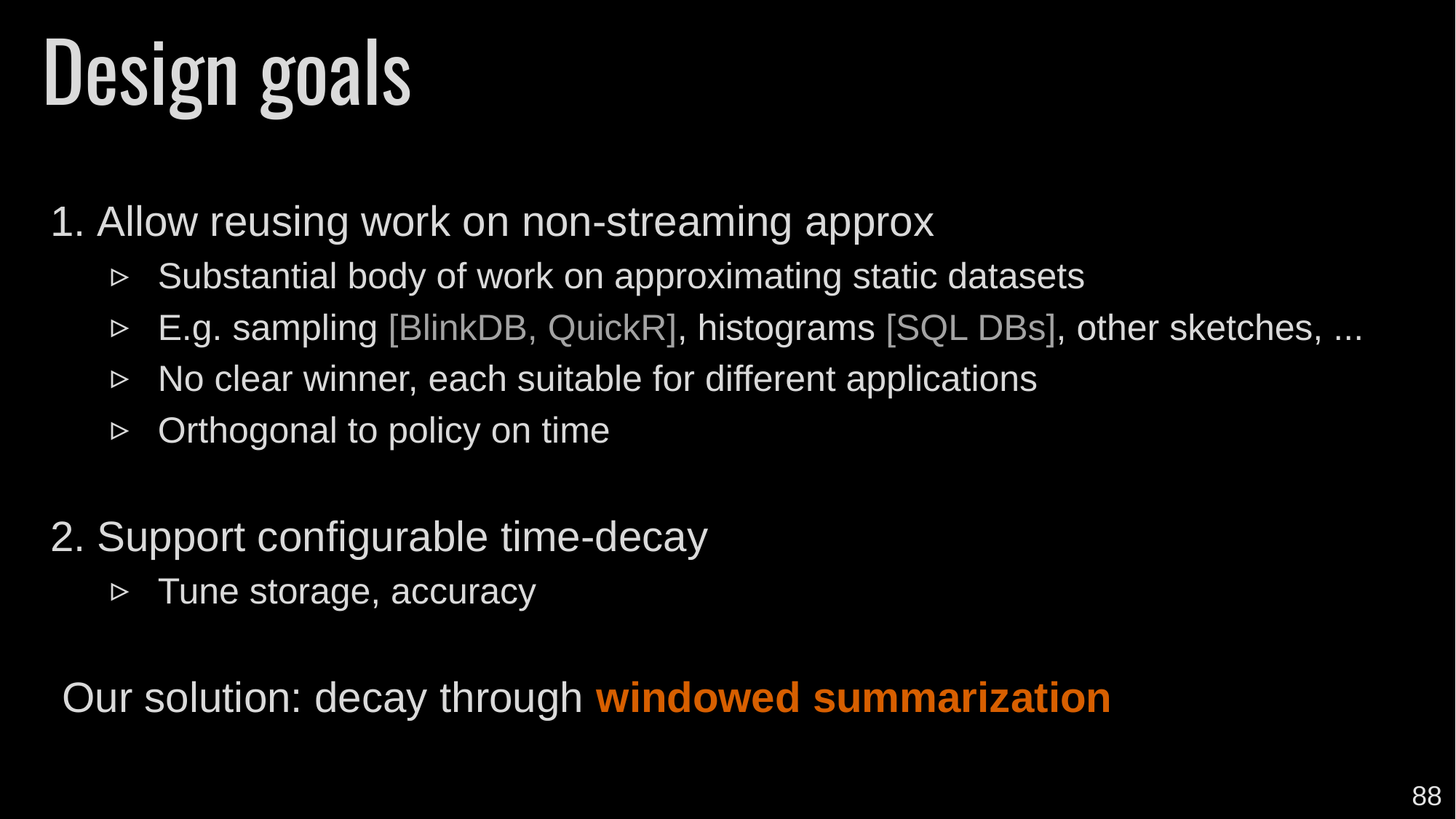

# Design goals
Allow reusing work on non-streaming approx
Substantial body of work on approximating static datasets
E.g. sampling [BlinkDB, QuickR], histograms [SQL DBs], other sketches, ...
No clear winner, each suitable for different applications
Orthogonal to policy on time
Support configurable time-decay
Tune storage, accuracy
Our solution: decay through windowed summarization
88